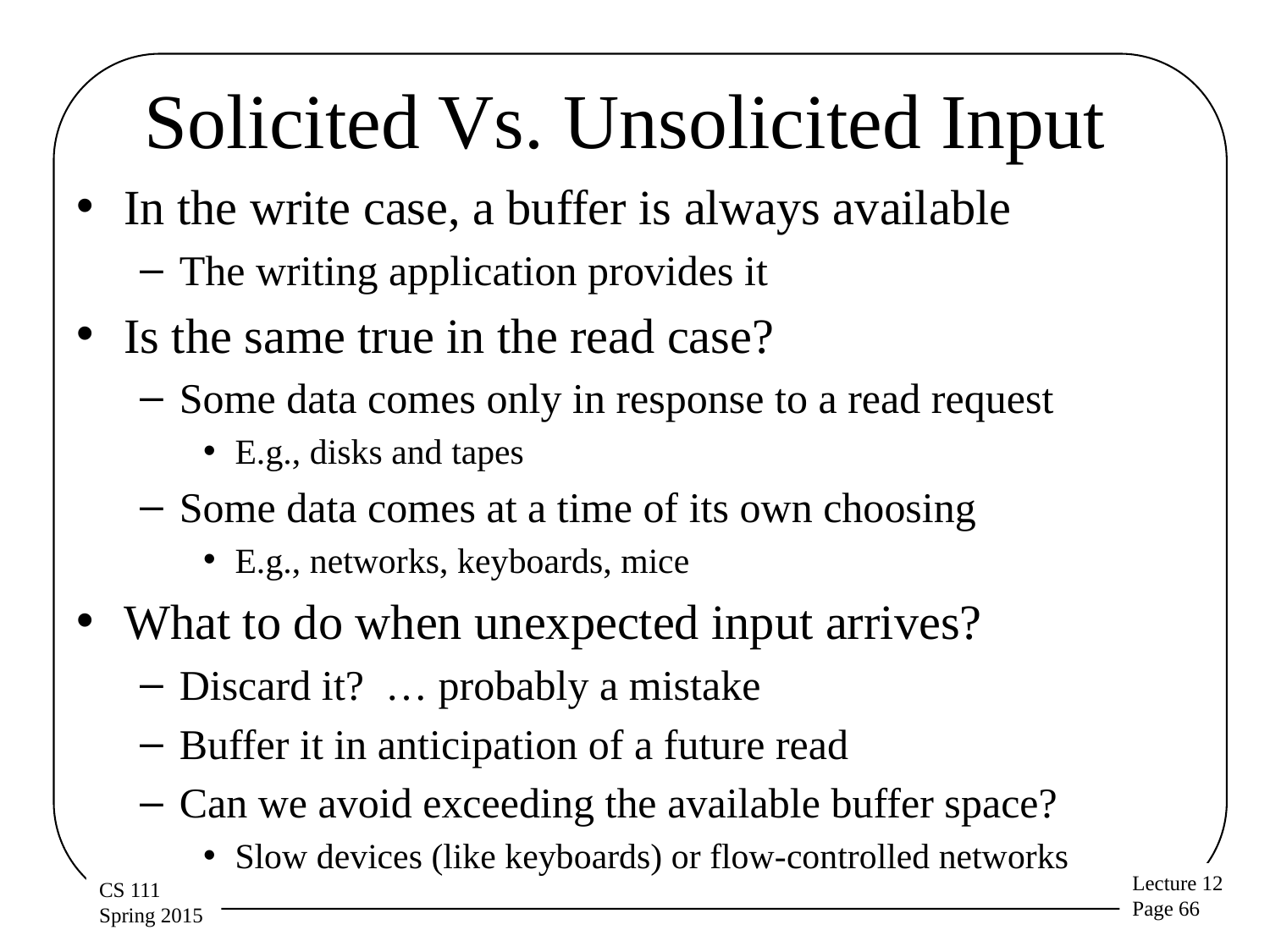

# Solicited Vs. Unsolicited Input
In the write case, a buffer is always available
The writing application provides it
Is the same true in the read case?
Some data comes only in response to a read request
E.g., disks and tapes
Some data comes at a time of its own choosing
E.g., networks, keyboards, mice
What to do when unexpected input arrives?
Discard it?  … probably a mistake
Buffer it in anticipation of a future read
Can we avoid exceeding the available buffer space?
Slow devices (like keyboards) or flow-controlled networks